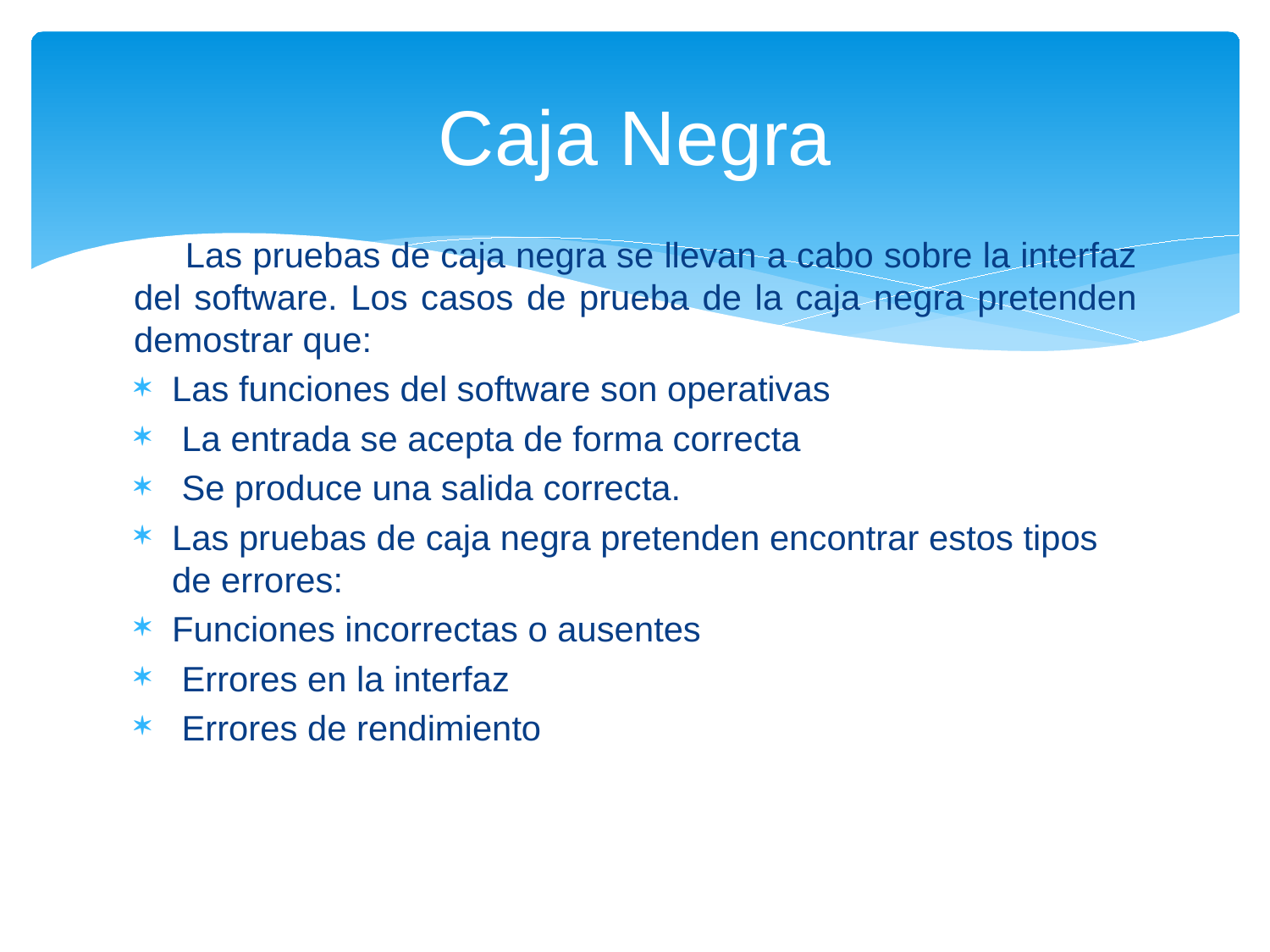

# Caja Negra
     Las pruebas de caja negra se llevan a cabo sobre la interfaz del software. Los casos de prueba de la caja negra pretenden demostrar que:
Las funciones del software son operativas
 La entrada se acepta de forma correcta
 Se produce una salida correcta.
Las pruebas de caja negra pretenden encontrar estos tipos de errores:
Funciones incorrectas o ausentes
 Errores en la interfaz
 Errores de rendimiento